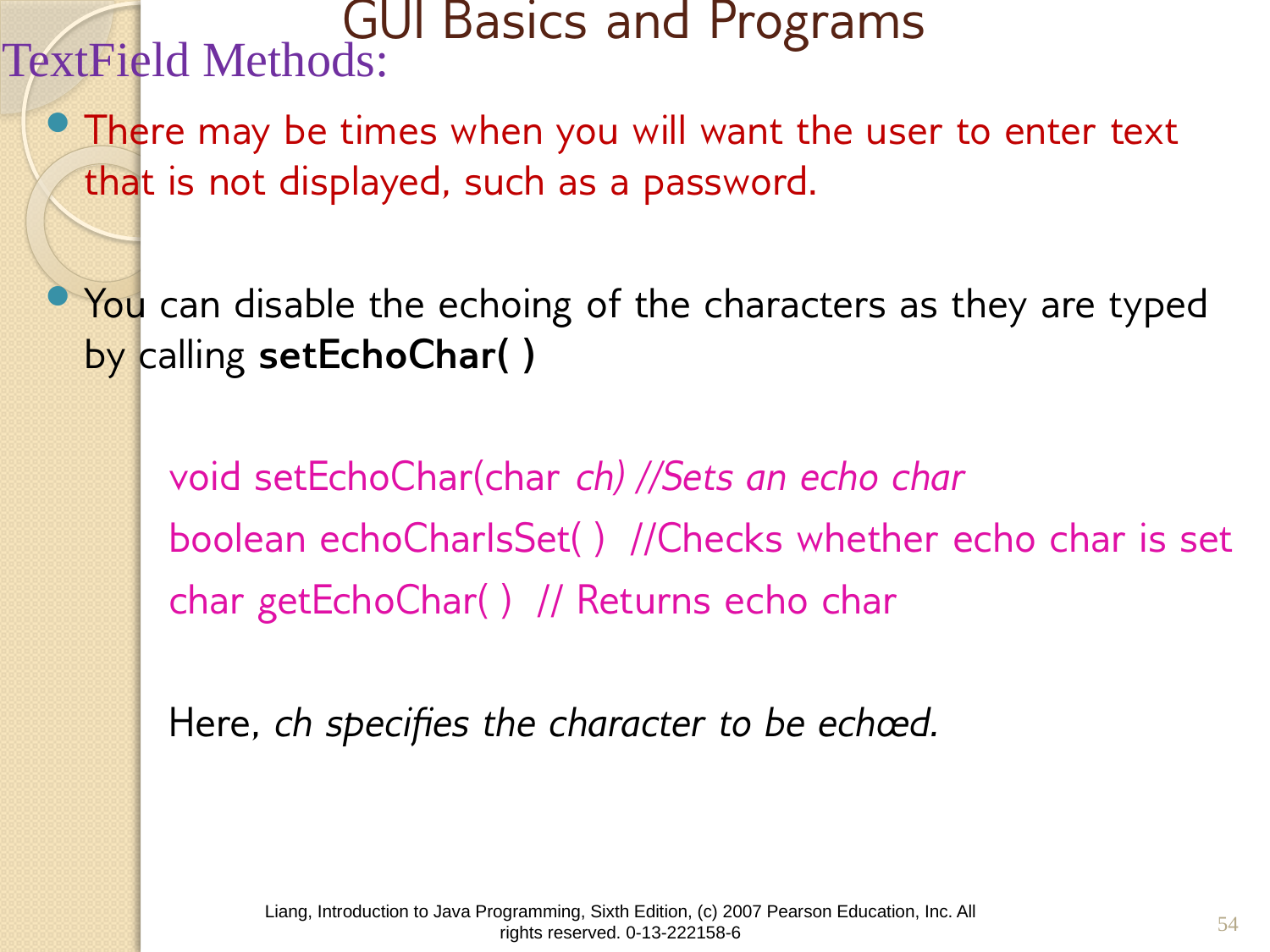

# GUI Basics and Programs
TextField Methods:
There may be times when you will want the user to enter text that is not displayed, such as a password.

You can disable the echoing of the characters as they are typed by calling setEchoChar( )

void setEchoChar(char ch) //Sets an echo char
boolean echoCharIsSet( )  //Checks whether echo char is set
char getEchoChar( )  // Returns echo char

Here, ch specifies the character to be echoed.
54